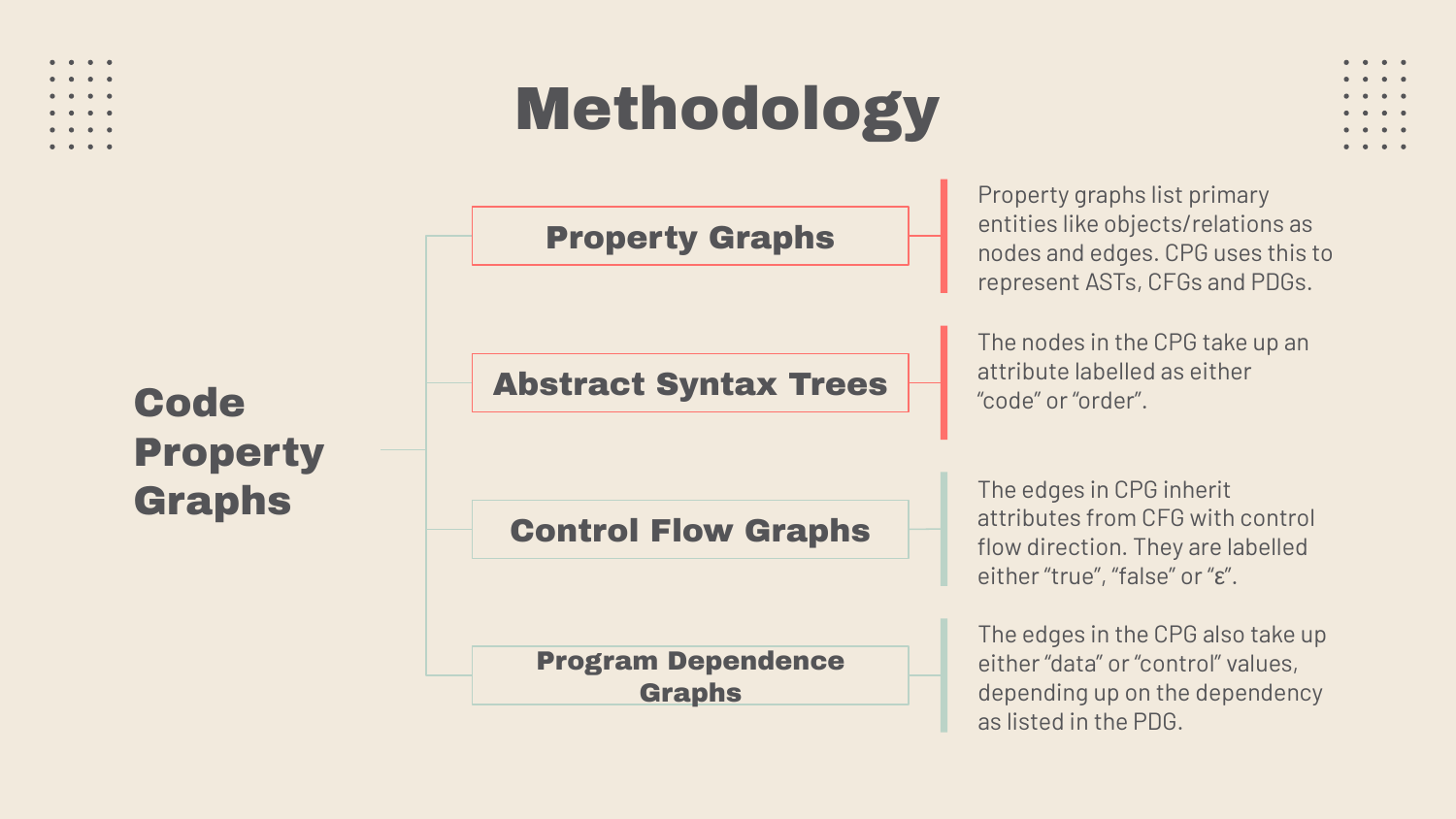

# Methodology

Property graphs list primary entities like objects/relations as nodes and edges. CPG uses this to represent ASTs, CFGs and PDGs.
Property Graphs

The nodes in the CPG take up an attribute labelled as either “code” or “order”.
Abstract Syntax Trees
Code Property Graphs

The edges in CPG inherit attributes from CFG with control flow direction. They are labelled either “true”, “false” or “ε”.
Control Flow Graphs

The edges in the CPG also take up either “data” or “control” values, depending up on the dependency as listed in the PDG.
Program Dependence Graphs